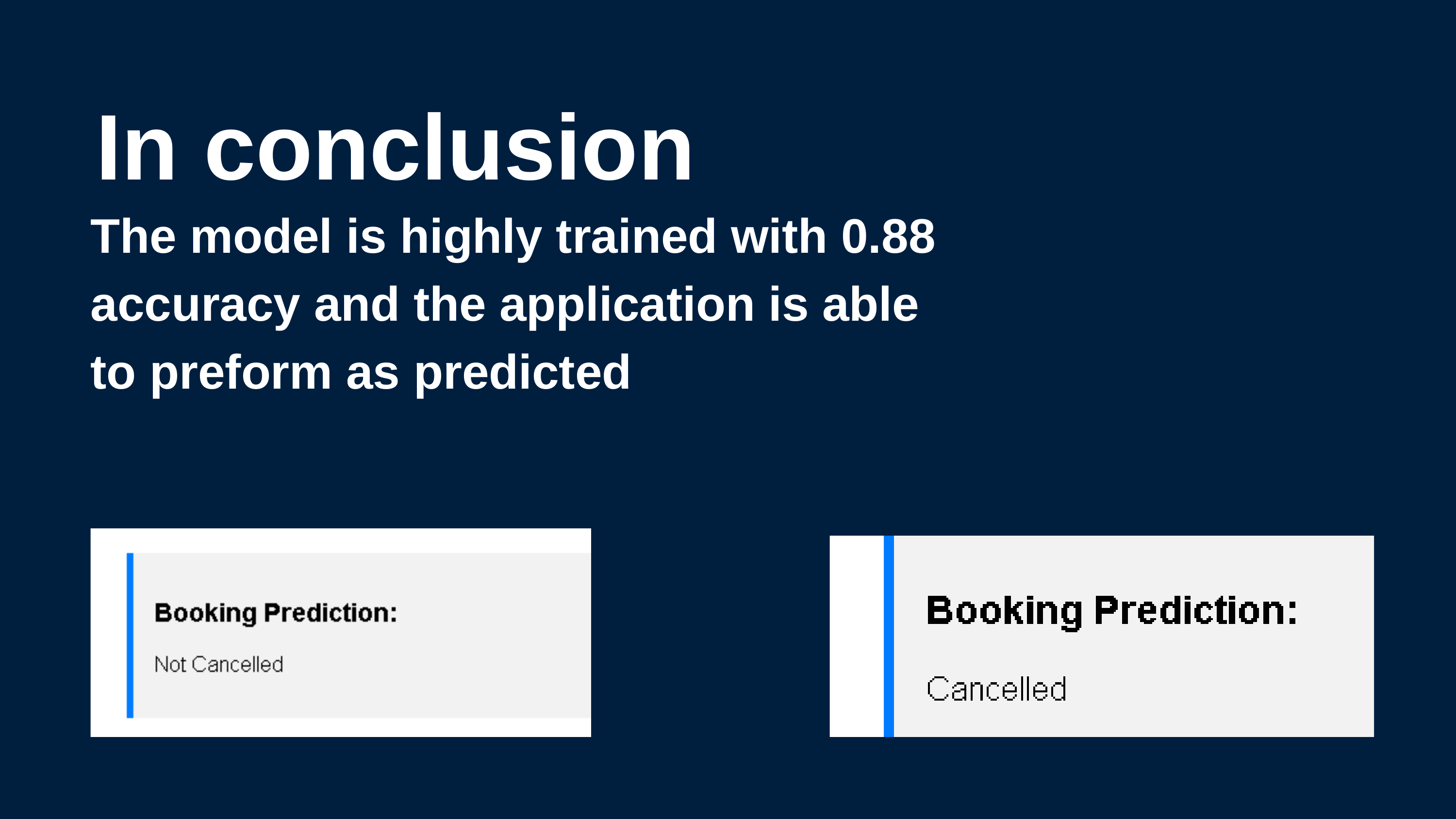

In conclusion
The model is highly trained with 0.88 accuracy and the application is able to preform as predicted